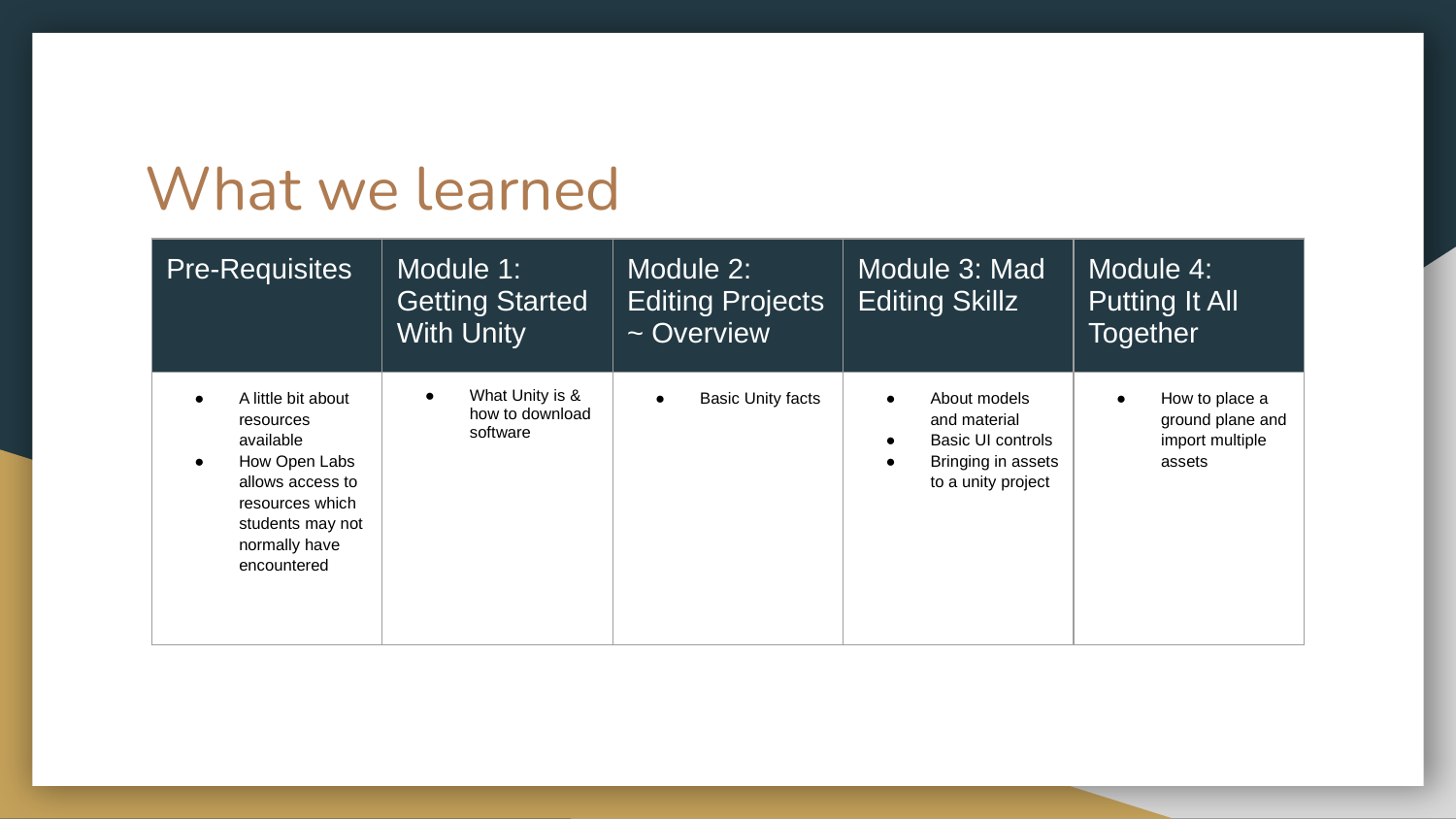

# What we learned
| Pre-Requisites | Module 1: Getting Started With Unity | Module 2: Editing Projects ~ Overview | Module 3: Mad Editing Skillz | Module 4: Putting It All Together |
| --- | --- | --- | --- | --- |
| A little bit about resources available How Open Labs allows access to resources which students may not normally have encountered | What Unity is & how to download software | Basic Unity facts | About models and material Basic UI controls Bringing in assets to a unity project | How to place a ground plane and import multiple assets |